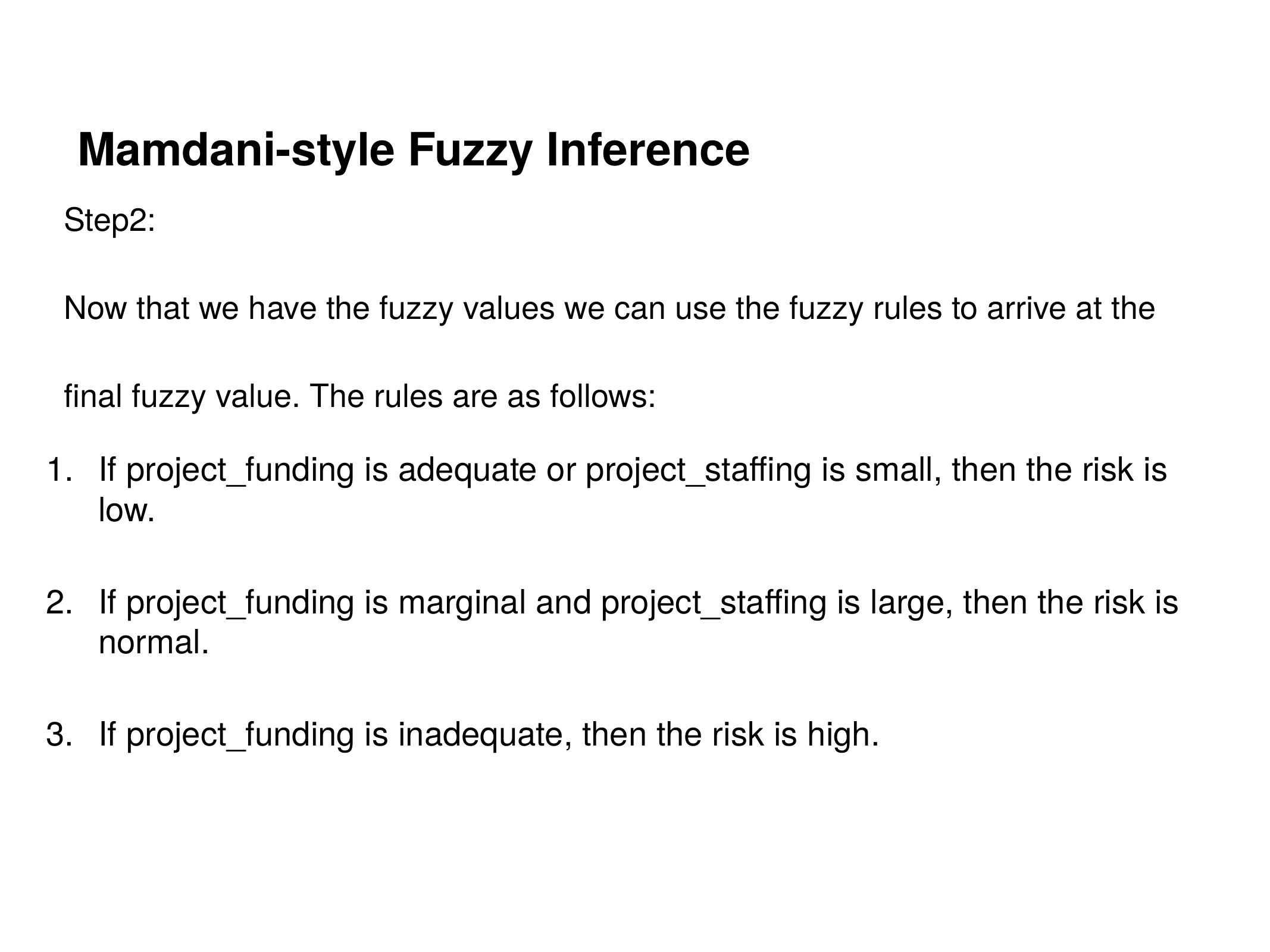

Mamdani-style Fuzzy Inference
Step2:
Now that we have the fuzzy values we can use the fuzzy rules to arrive at the
final fuzzy value. The rules are as follows:
If project_funding is adequate or project_staffing is small, then the risk is low.
If project_funding is marginal and project_staffing is large, then the risk is normal.
If project_funding is inadequate, then the risk is high.